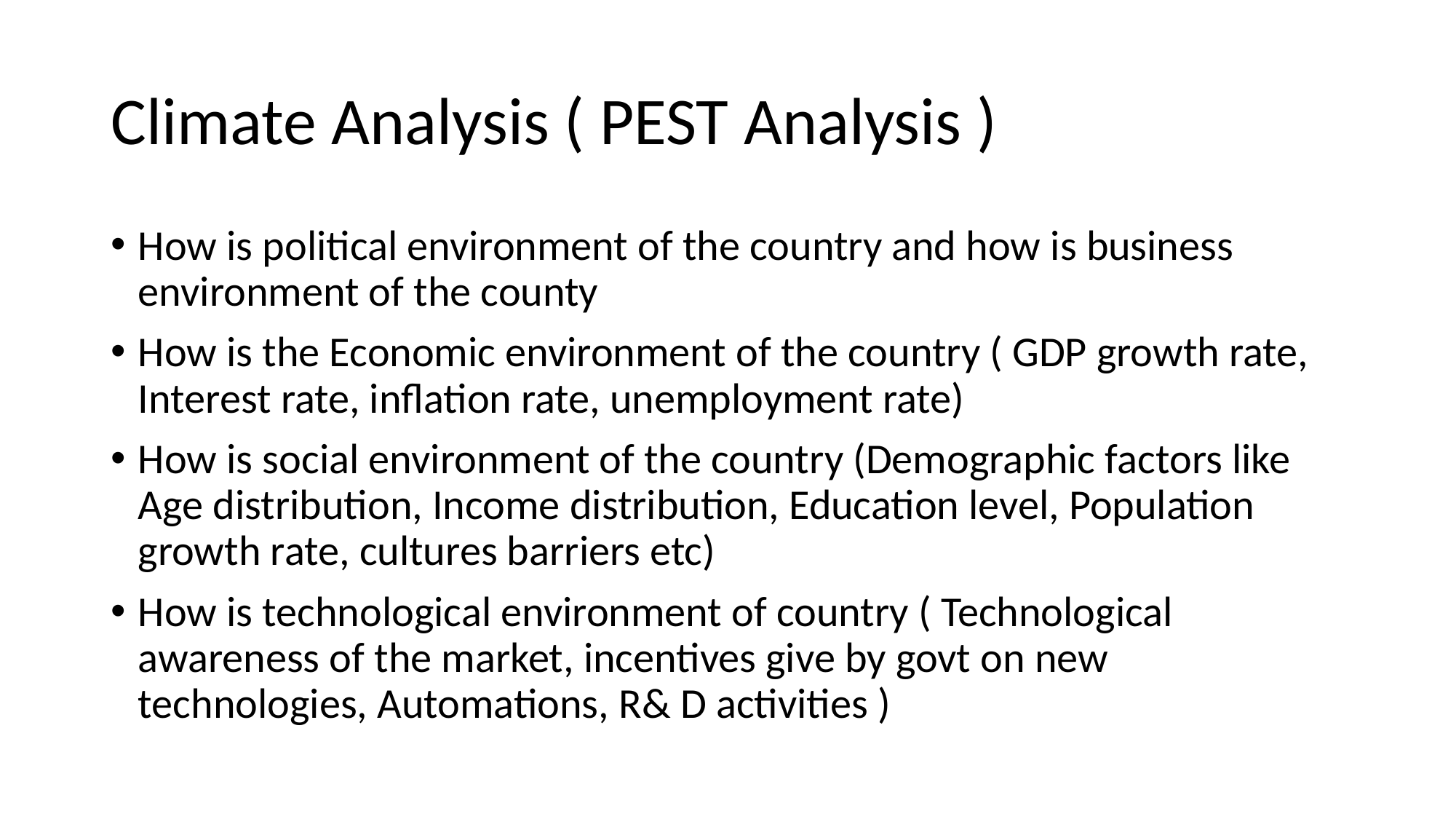

# Climate Analysis ( PEST Analysis )
How is political environment of the country and how is business environment of the county
How is the Economic environment of the country ( GDP growth rate, Interest rate, inflation rate, unemployment rate)
How is social environment of the country (Demographic factors like Age distribution, Income distribution, Education level, Population growth rate, cultures barriers etc)
How is technological environment of country ( Technological awareness of the market, incentives give by govt on new technologies, Automations, R& D activities )